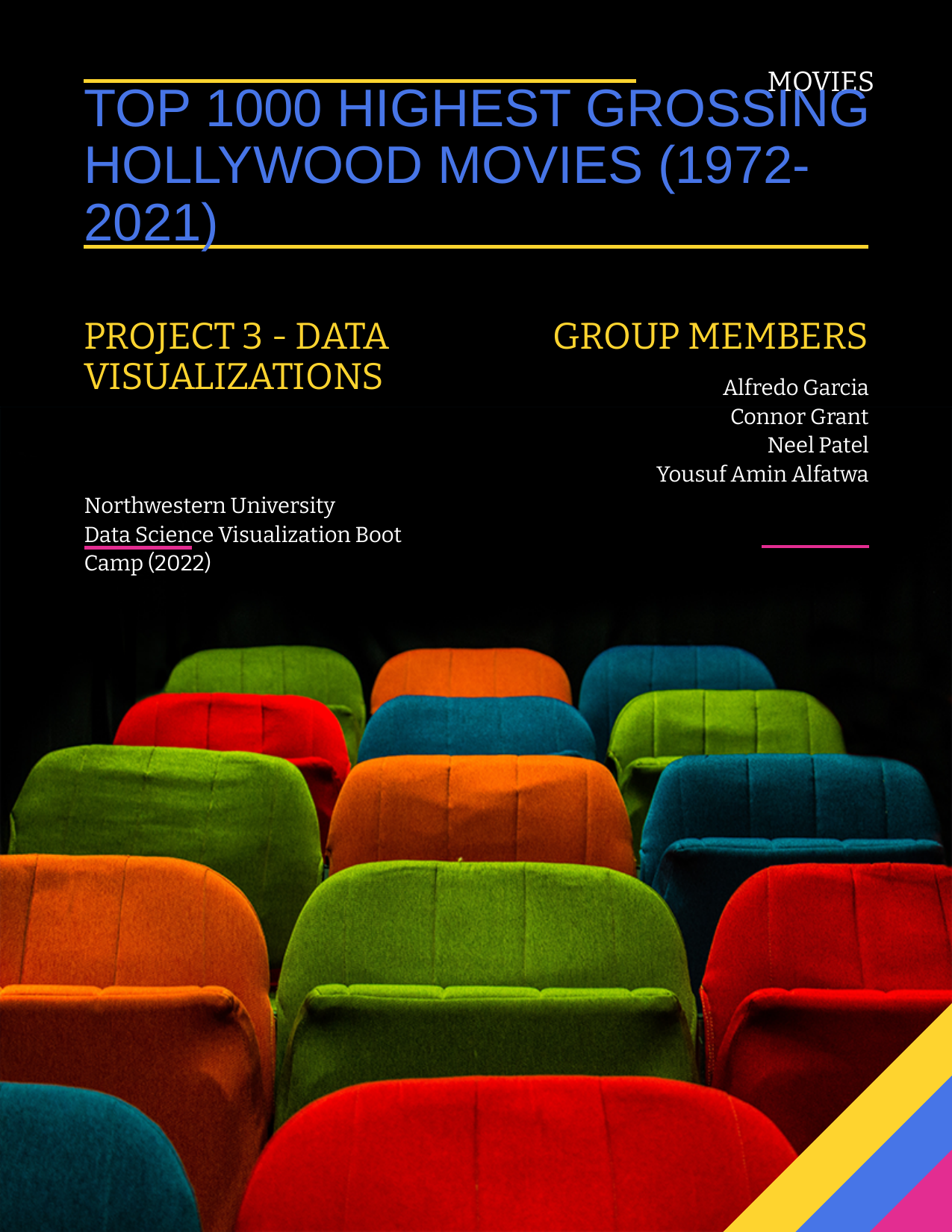

MOVIES
# TOP 1000 HIGHEST GROSSING HOLLYWOOD MOVIES (1972-2021)
PROJECT 3 - DATA VISUALIZATIONS
GROUP MEMBERS
Alfredo Garcia
Connor Grant
Neel Patel
Yousuf Amin Alfatwa
Northwestern University
Data Science Visualization Boot Camp (2022)